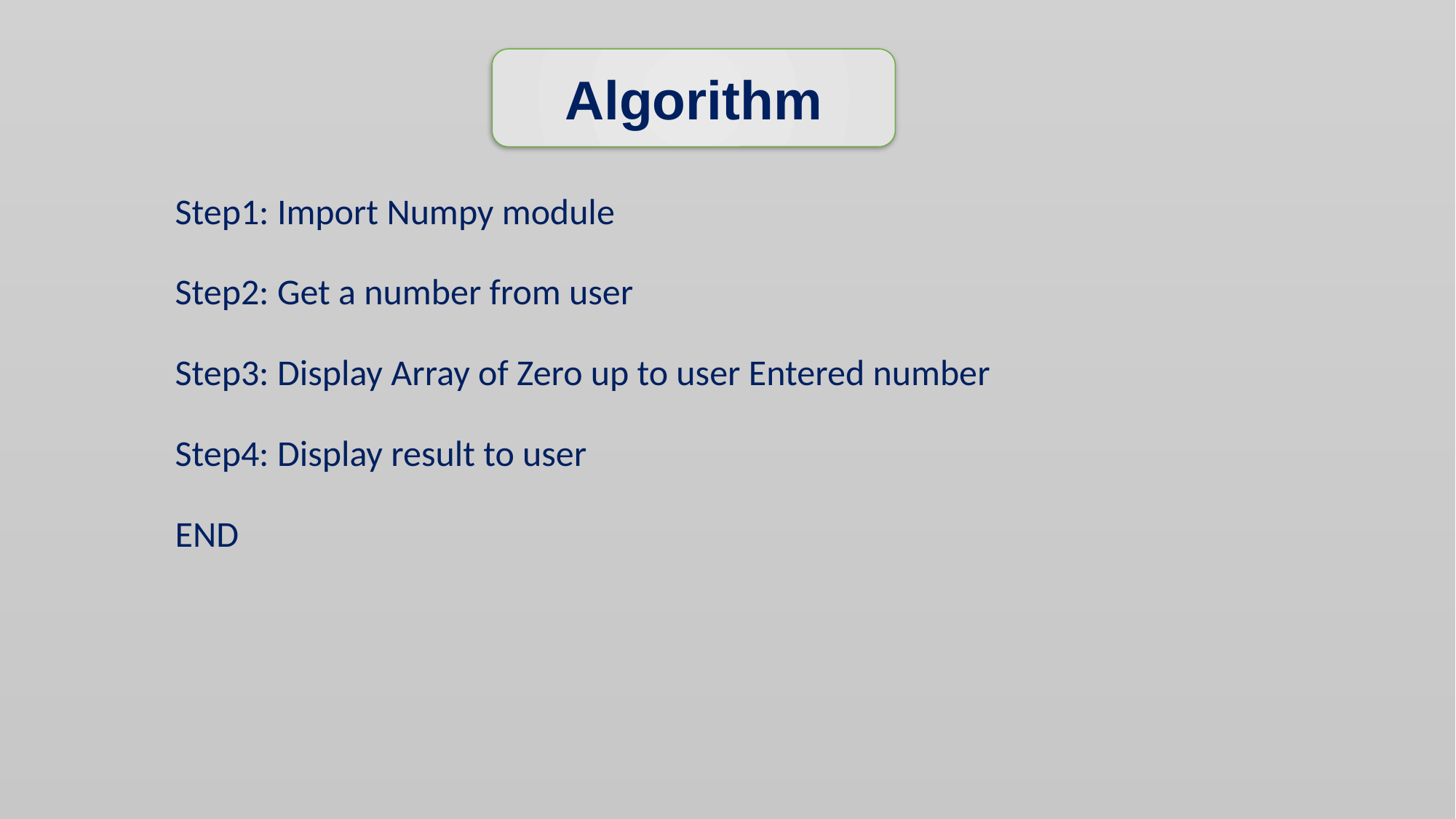

Algorithm
# Step1: Import Numpy module
Step2: Get a number from user
Step3: Display Array of Zero up to user Entered number
Step4: Display result to user
END